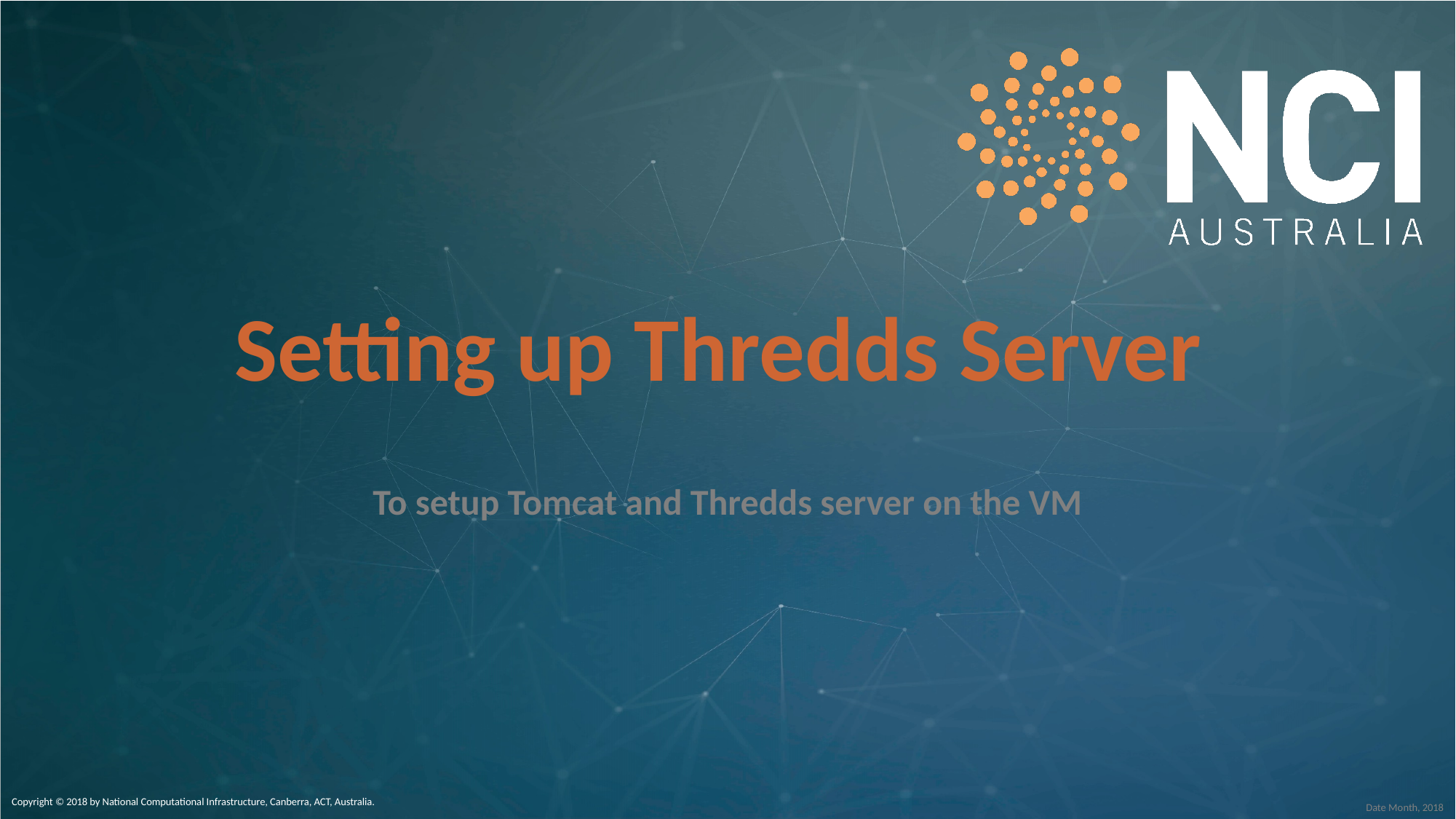

# Setting up Thredds Server
To setup Tomcat and Thredds server on the VM
Copyright © 2018 by National Computational Infrastructure, Canberra, ACT, Australia.
Date Month, 2018